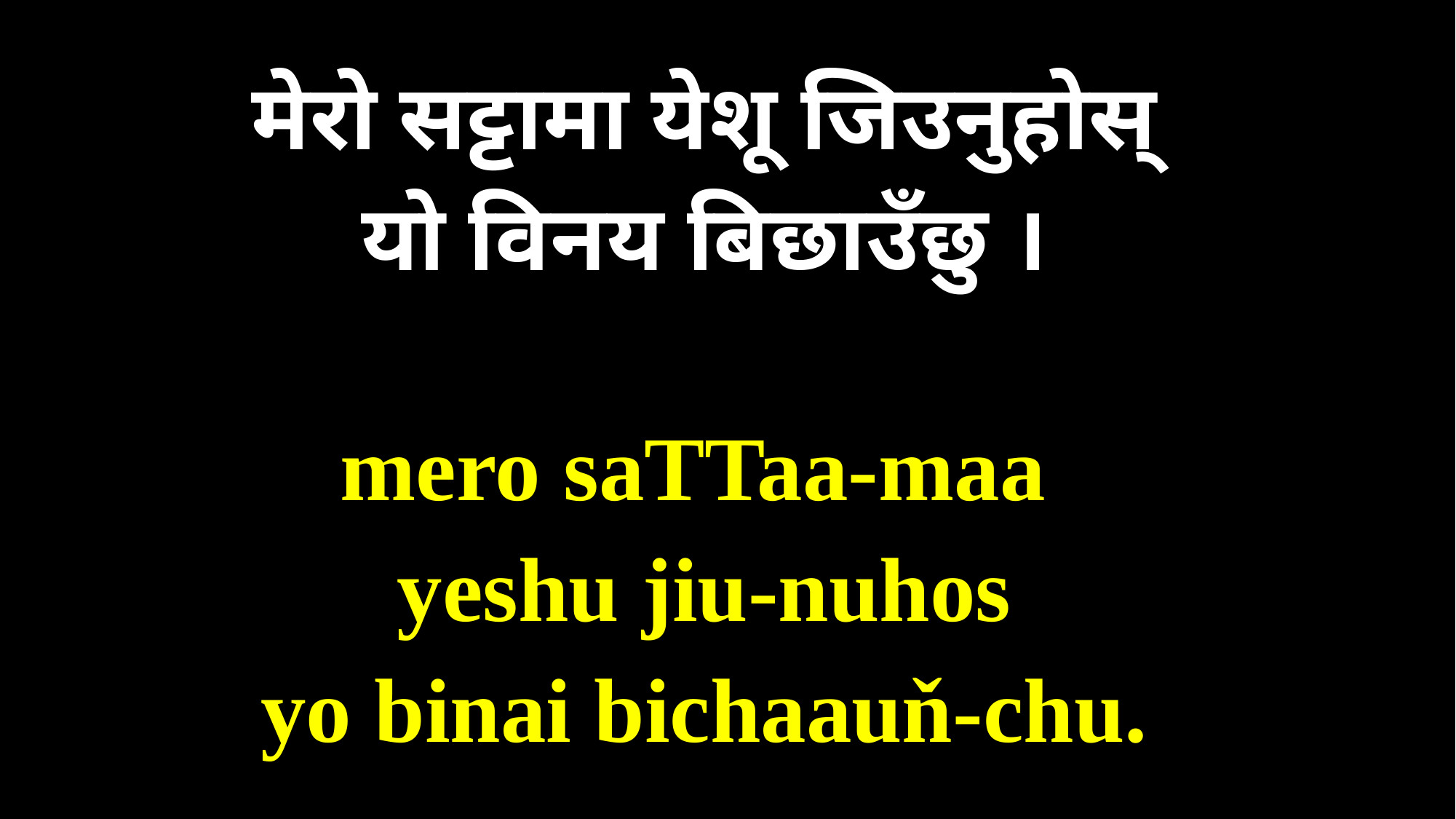

मेरो सट्टामा येशू जिउनुहोस्
यो विनय बिछाउँछु ।
mero saTTaa-maa
yeshu jiu-nuhos
yo binai bichaauň-chu.